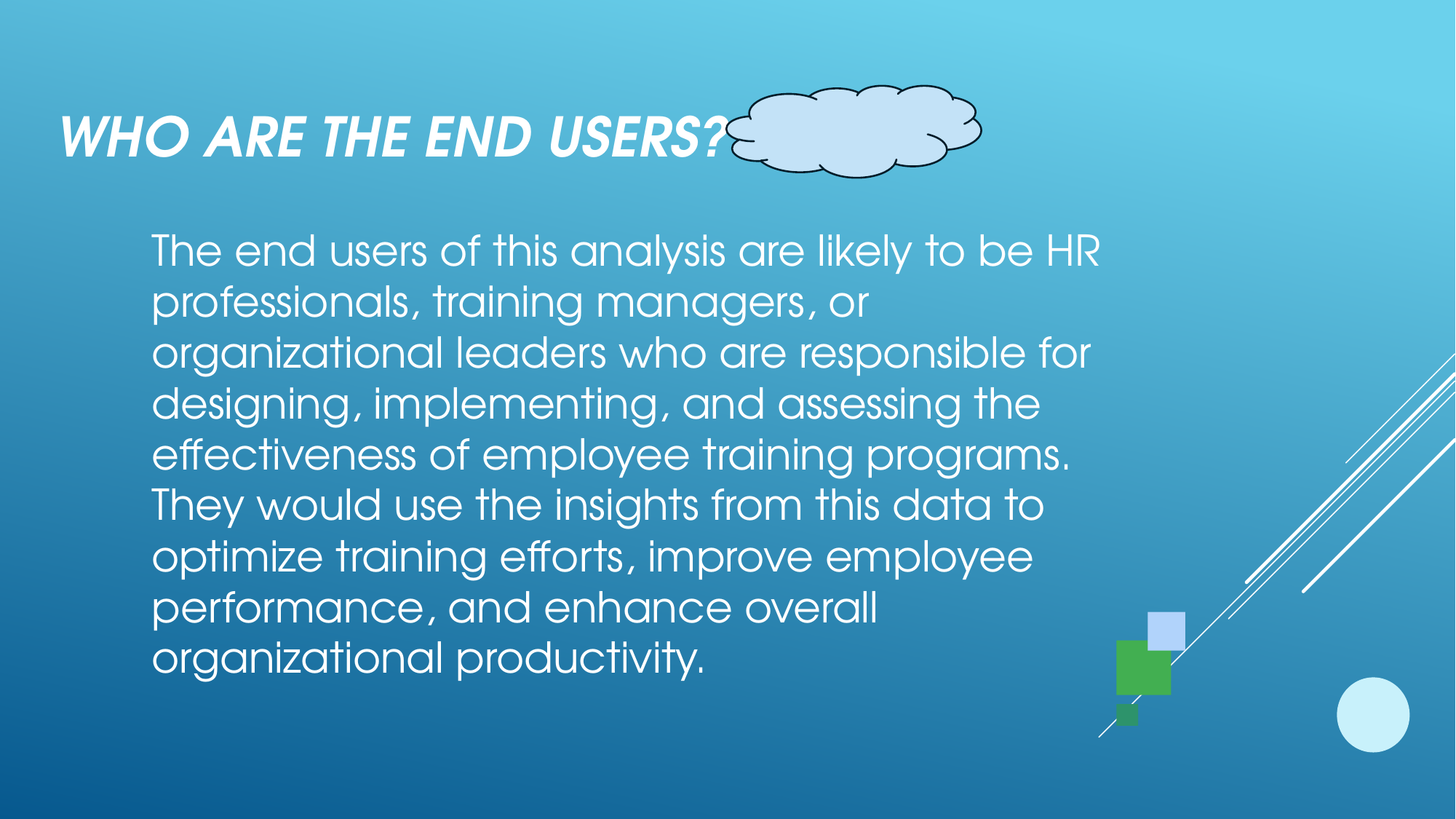

# WHO ARE THE END USERS?
The end users of this analysis are likely to be HR professionals, training managers, or organizational leaders who are responsible for designing, implementing, and assessing the effectiveness of employee training programs. They would use the insights from this data to optimize training efforts, improve employee performance, and enhance overall organizational productivity.

6